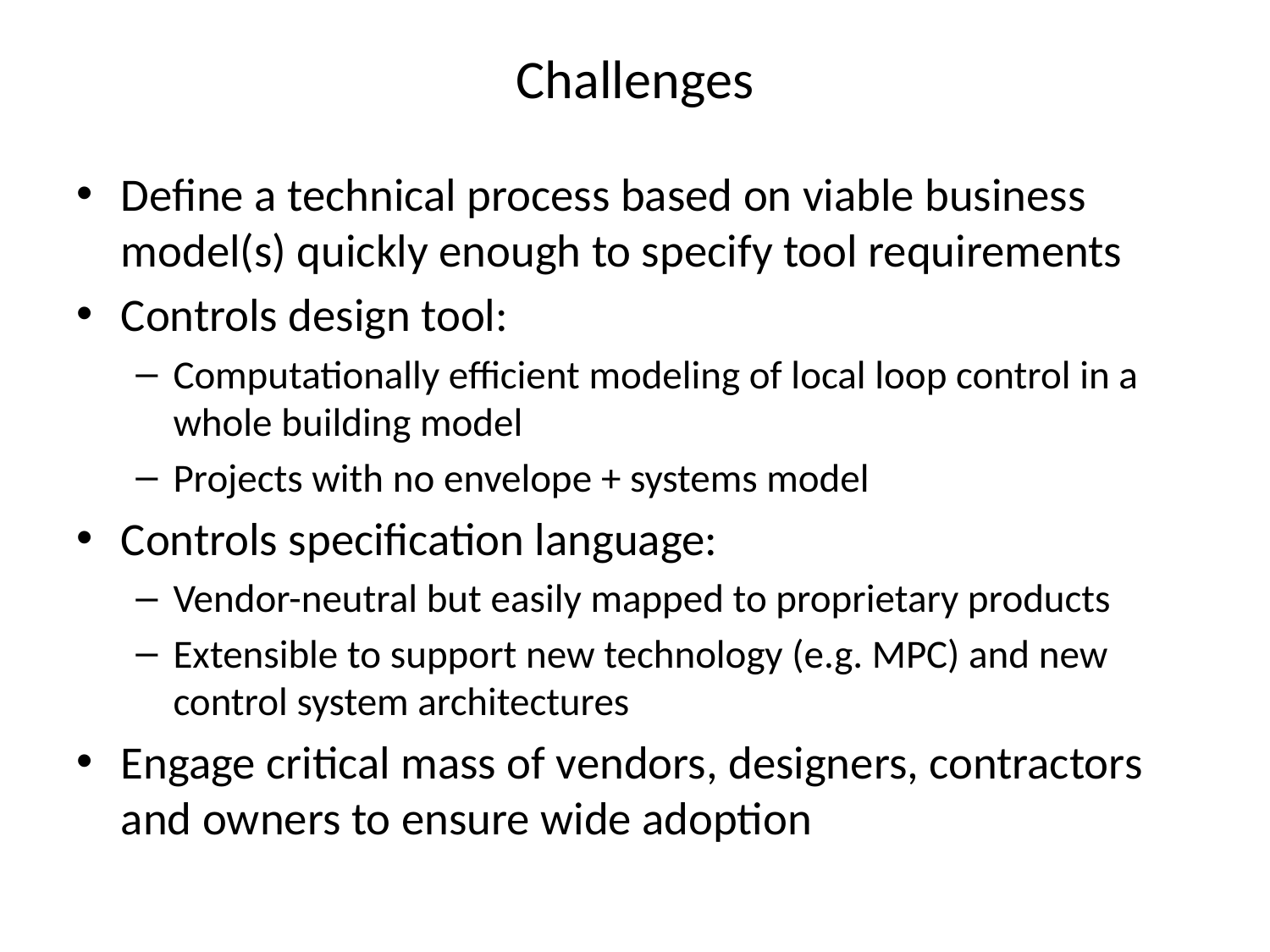

# Challenges
Define a technical process based on viable business model(s) quickly enough to specify tool requirements
Controls design tool:
Computationally efficient modeling of local loop control in a whole building model
Projects with no envelope + systems model
Controls specification language:
Vendor-neutral but easily mapped to proprietary products
Extensible to support new technology (e.g. MPC) and new control system architectures
Engage critical mass of vendors, designers, contractors and owners to ensure wide adoption